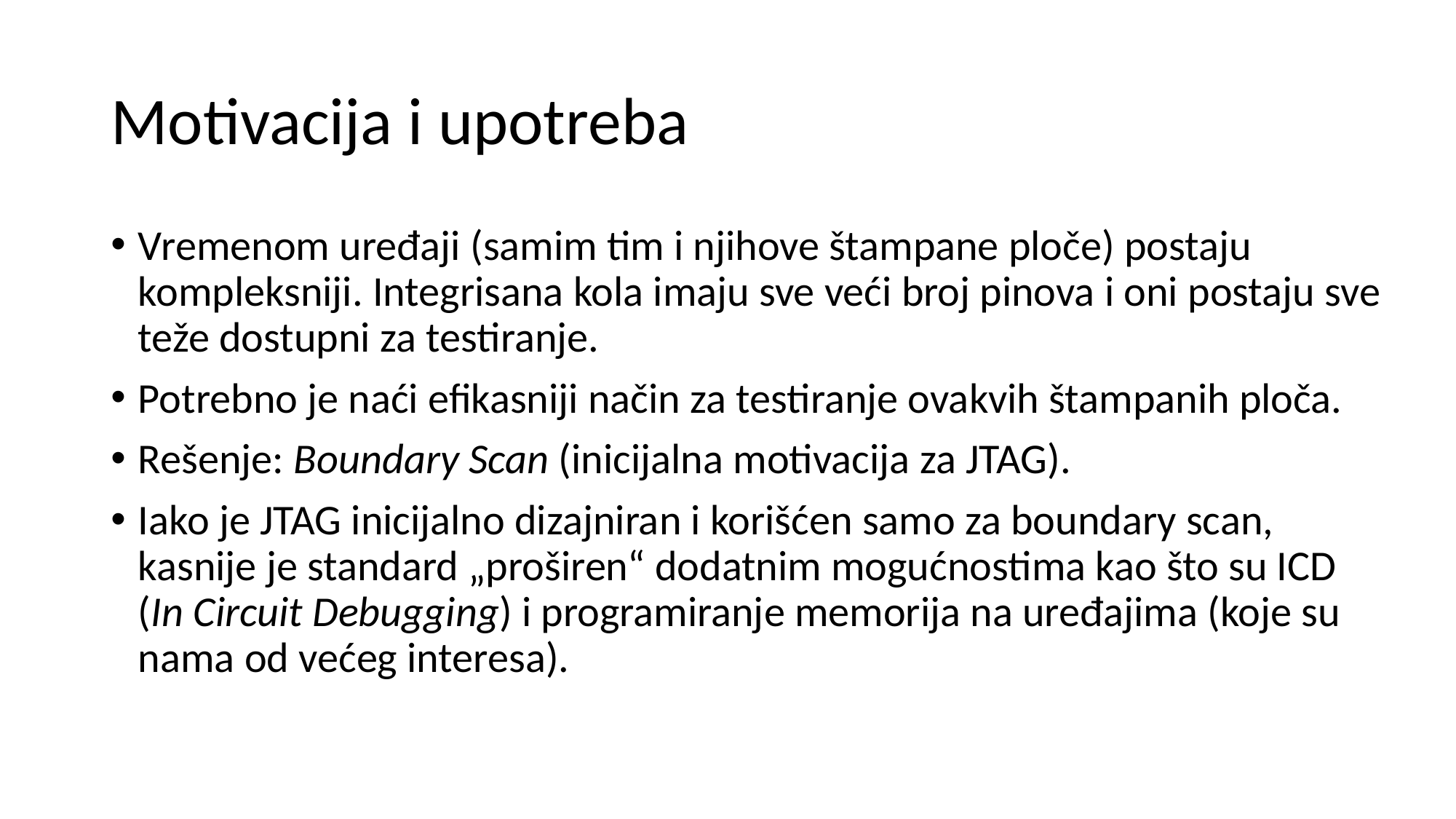

# Motivacija i upotreba
Vremenom uređaji (samim tim i njihove štampane ploče) postaju kompleksniji. Integrisana kola imaju sve veći broj pinova i oni postaju sve teže dostupni za testiranje.
Potrebno je naći efikasniji način za testiranje ovakvih štampanih ploča.
Rešenje: Boundary Scan (inicijalna motivacija za JTAG).
Iako je JTAG inicijalno dizajniran i korišćen samo za boundary scan, kasnije je standard „proširen“ dodatnim mogućnostima kao što su ICD (In Circuit Debugging) i programiranje memorija na uređajima (koje su nama od većeg interesa).